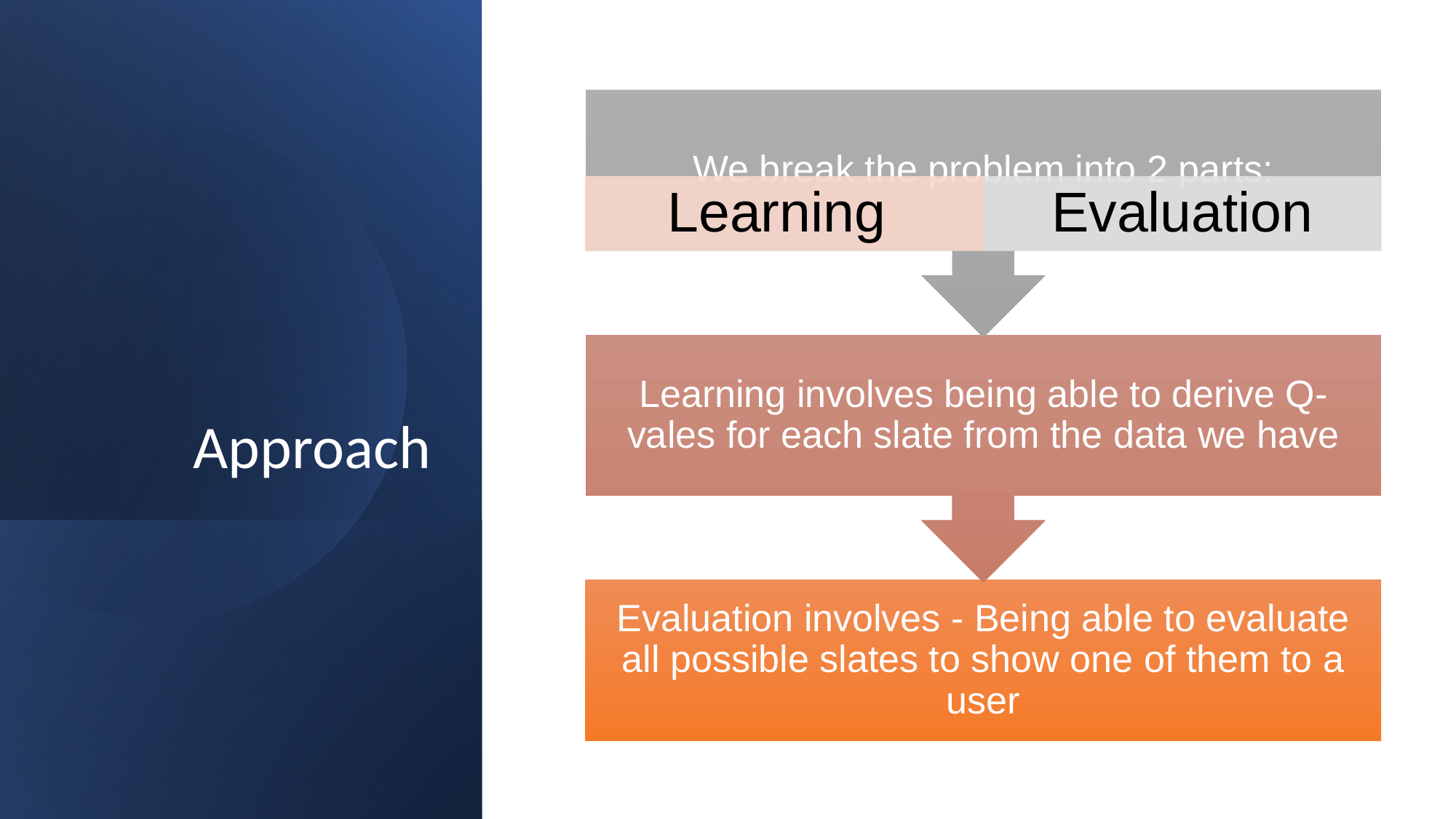

Evaluation involves - Being able to evaluate all possible slates to show one of them to a user
Learning involves being able to derive Q-vales for each slate from the data we have
We break the problem into 2 parts:
Learning
Evaluation

# Approach